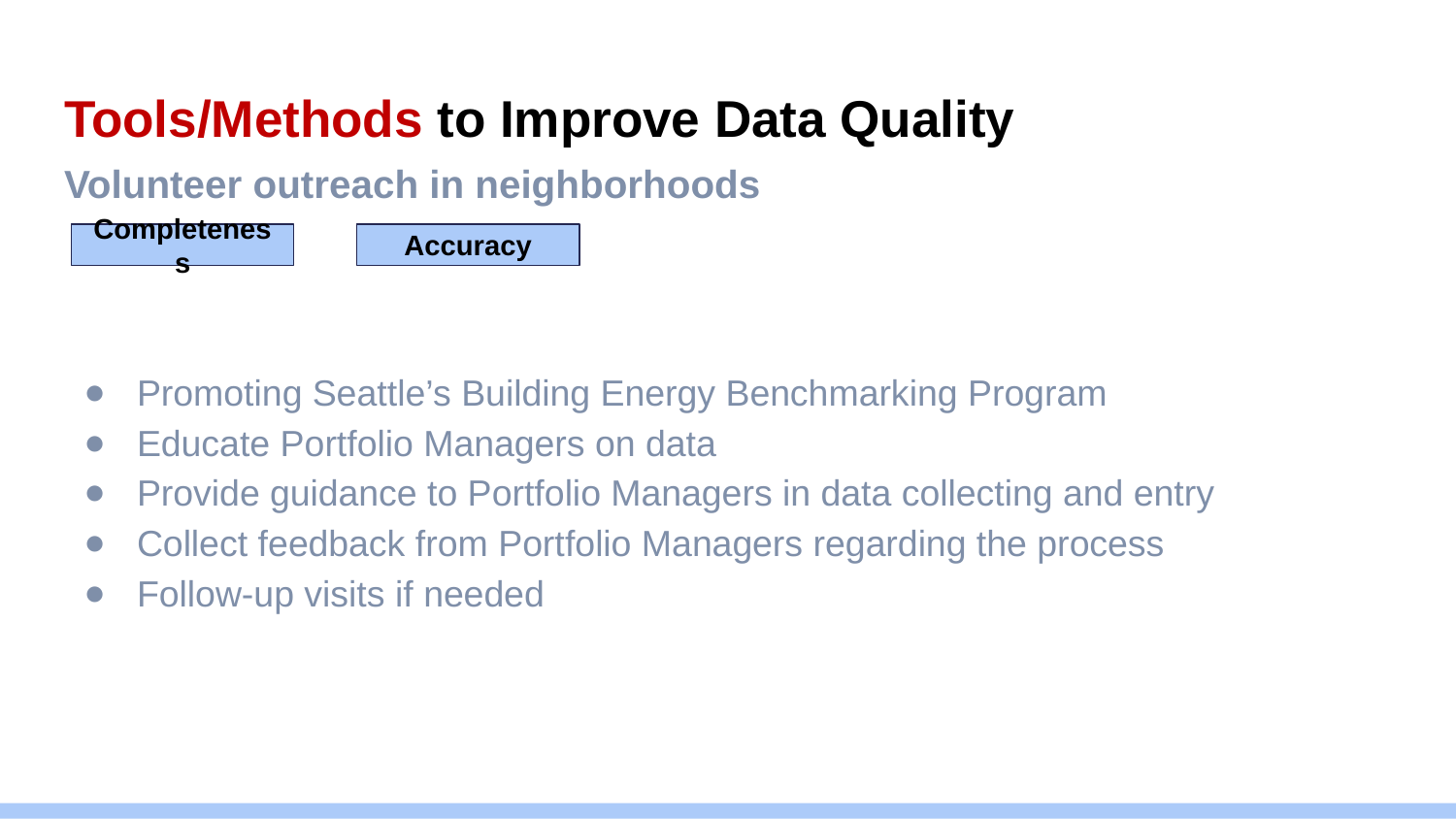

# Tools/Methods to Improve Data Quality
Volunteer outreach in neighborhoods

Promoting Seattle’s Building Energy Benchmarking Program
Educate Portfolio Managers on data
Provide guidance to Portfolio Managers in data collecting and entry
Collect feedback from Portfolio Managers regarding the process
Follow-up visits if needed

Completeness
Accuracy